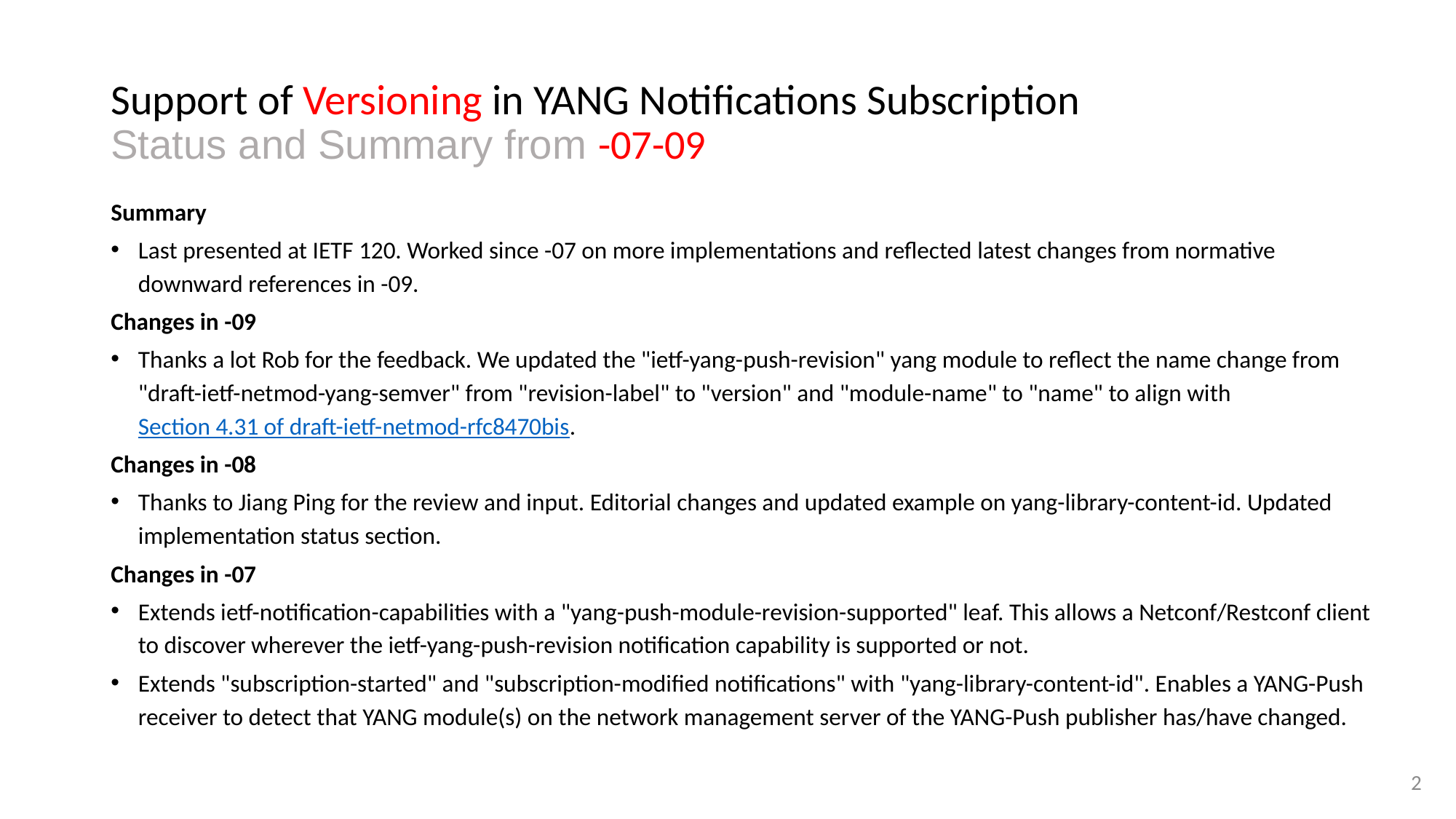

# Support of Versioning in YANG Notifications Subscription Status and Summary from -07-09
Summary
Last presented at IETF 120. Worked since -07 on more implementations and reflected latest changes from normative downward references in -09.
Changes in -09
Thanks a lot Rob for the feedback. We updated the "ietf-yang-push-revision" yang module to reflect the name change from "draft-ietf-netmod-yang-semver" from "revision-label" to "version" and "module-name" to "name" to align with Section 4.31 of draft-ietf-netmod-rfc8470bis.
Changes in -08
Thanks to Jiang Ping for the review and input. Editorial changes and updated example on yang-library-content-id. Updated implementation status section.
Changes in -07
Extends ietf-notification-capabilities with a "yang-push-module-revision-supported" leaf. This allows a Netconf/Restconf client to discover wherever the ietf-yang-push-revision notification capability is supported or not.
Extends "subscription-started" and "subscription-modified notifications" with "yang-library-content-id". Enables a YANG-Push receiver to detect that YANG module(s) on the network management server of the YANG-Push publisher has/have changed.
2